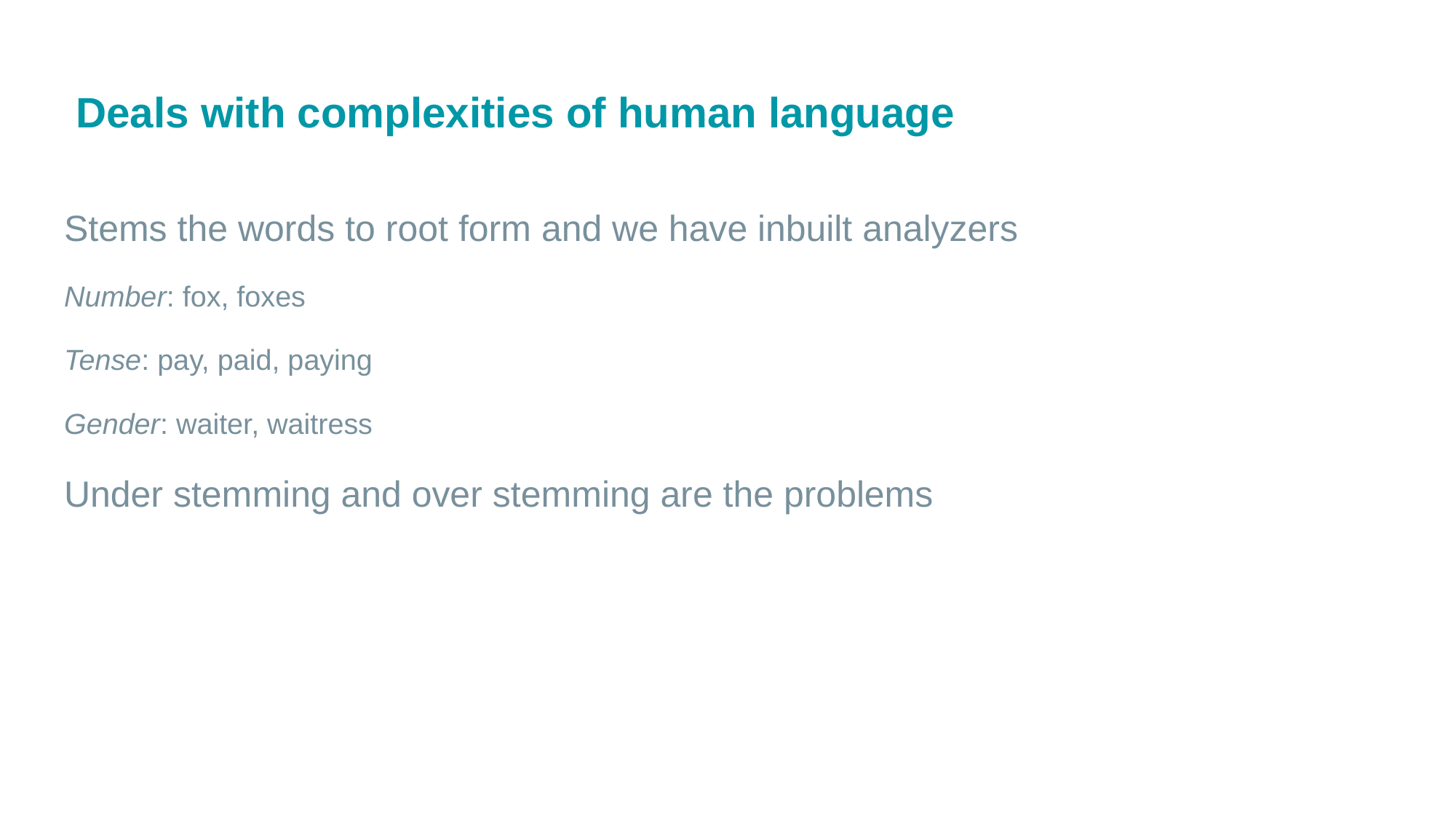

# Deals with complexities of human language
Stems the words to root form and we have inbuilt analyzers
Number: fox, foxes
Tense: pay, paid, paying
Gender: waiter, waitress
Under stemming and over stemming are the problems